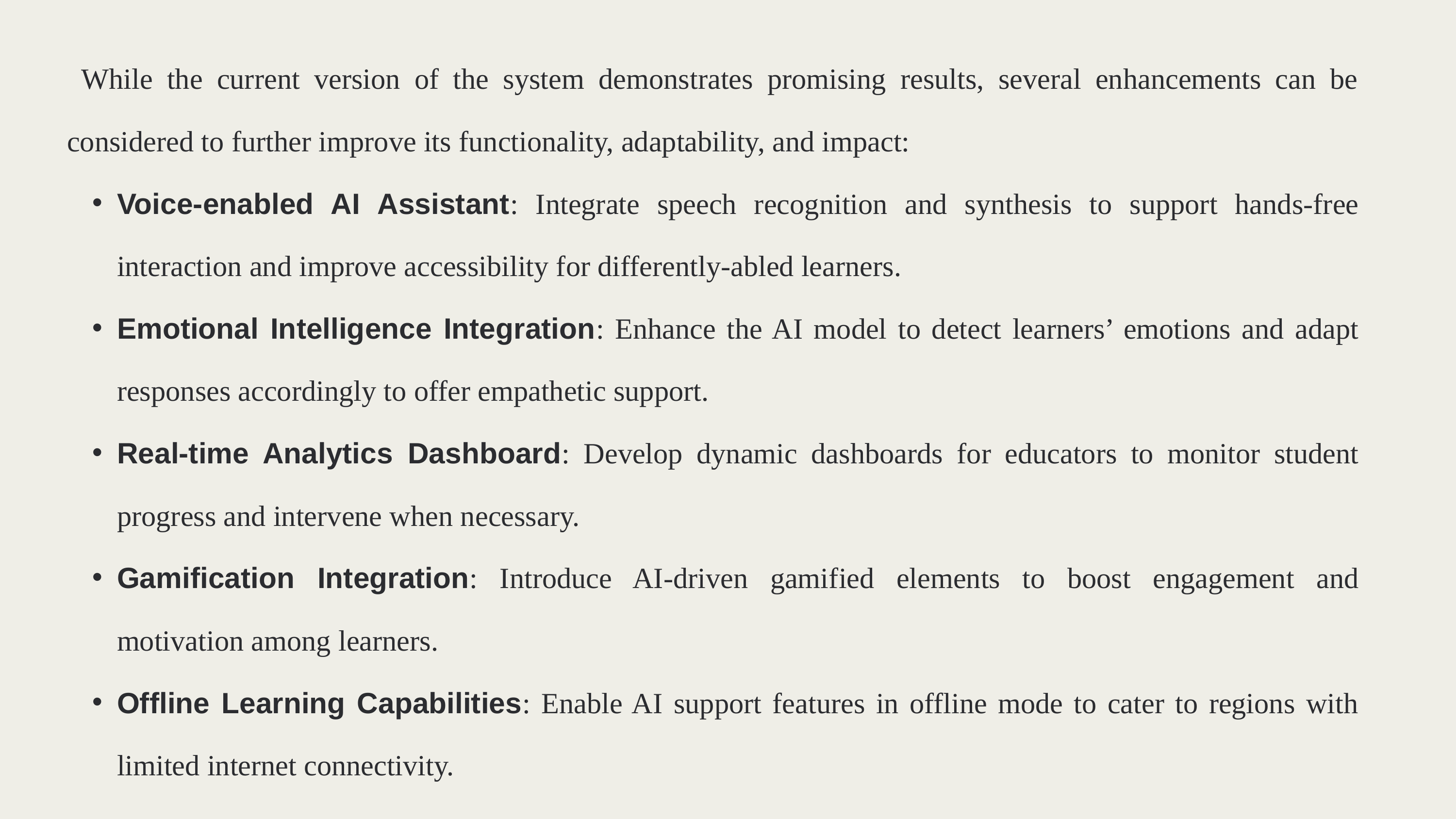

While the current version of the system demonstrates promising results, several enhancements can be considered to further improve its functionality, adaptability, and impact:
Voice-enabled AI Assistant: Integrate speech recognition and synthesis to support hands-free interaction and improve accessibility for differently-abled learners.
Emotional Intelligence Integration: Enhance the AI model to detect learners’ emotions and adapt responses accordingly to offer empathetic support.
Real-time Analytics Dashboard: Develop dynamic dashboards for educators to monitor student progress and intervene when necessary.
Gamification Integration: Introduce AI-driven gamified elements to boost engagement and motivation among learners.
Offline Learning Capabilities: Enable AI support features in offline mode to cater to regions with limited internet connectivity.